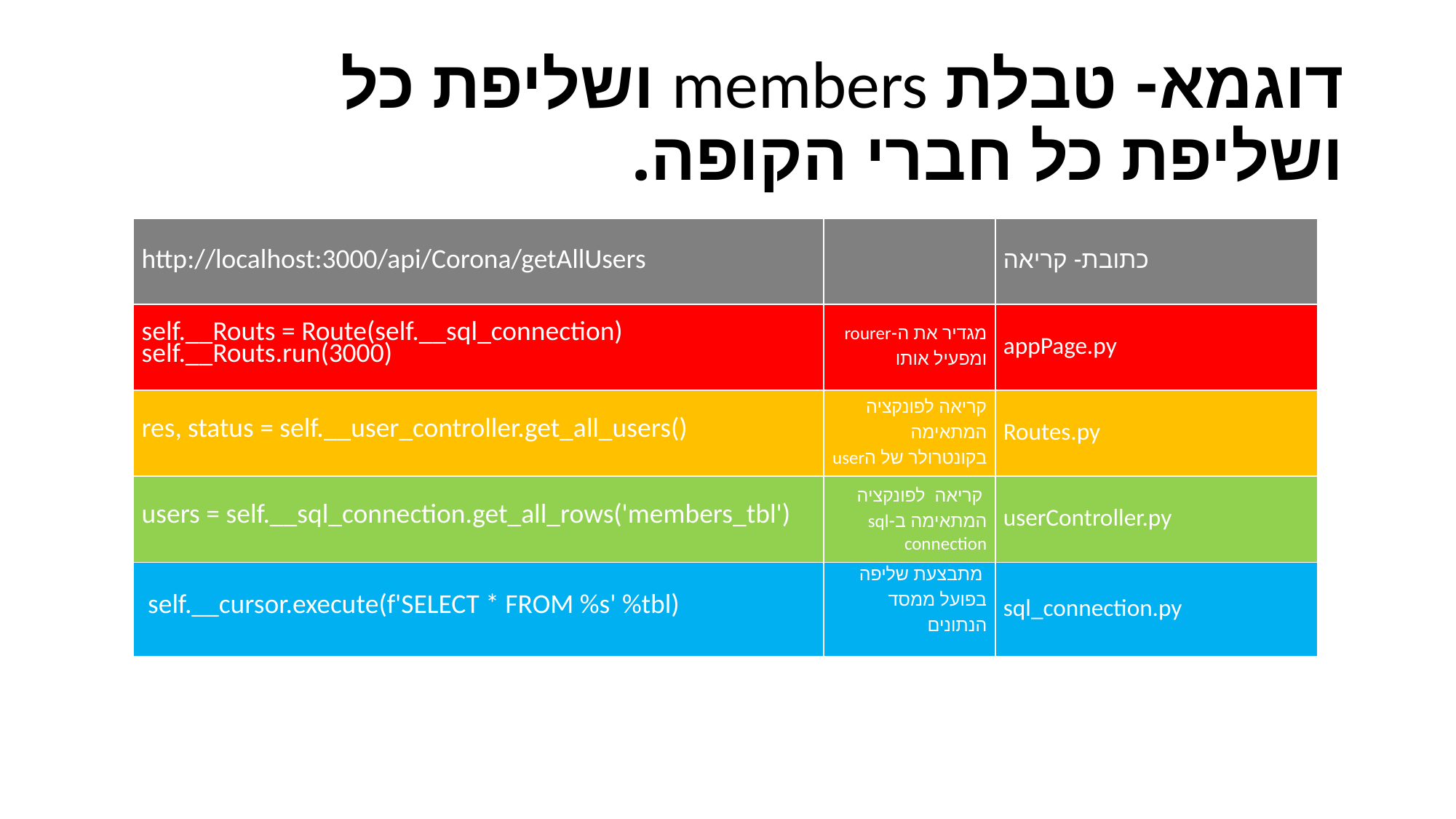

# דוגמא- טבלת members ושליפת כל ושליפת כל חברי הקופה.
| http://localhost:3000/api/Corona/getAllUsers |  | כתובת- קריאה |
| --- | --- | --- |
| self.\_\_Routs = Route(self.\_\_sql\_connection) self.\_\_Routs.run(3000) | מגדיר את ה-rourer ומפעיל אותו | appPage.py |
| res, status = self.\_\_user\_controller.get\_all\_users() | קריאה לפונקציה המתאימה בקונטרולר של הuser | Routes.py |
| users = self.\_\_sql\_connection.get\_all\_rows('members\_tbl') | קריאה לפונקציה המתאימה ב-sql connection | userController.py |
| self.\_\_cursor.execute(f'SELECT \* FROM %s' %tbl) | מתבצעת שליפה בפועל ממסד הנתונים | sql\_connection.py |